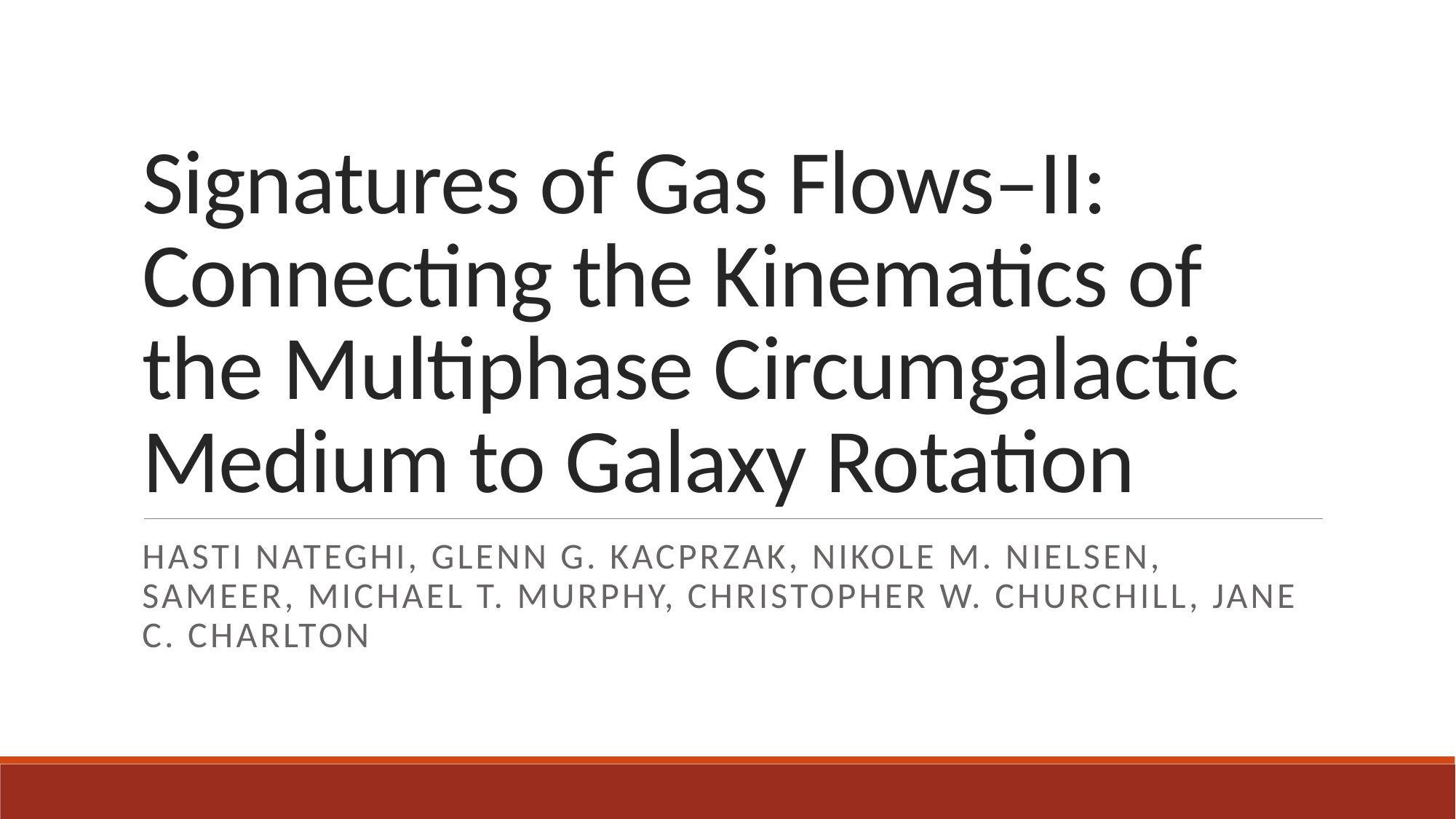

# Signatures of Gas Flows–II: Connecting the Kinematics of the Multiphase Circumgalactic Medium to Galaxy Rotation
Hasti Nateghi, Glenn G. Kacprzak, Nikole M. Nielsen, Sameer, Michael T. Murphy, Christopher W. Churchill, Jane C. Charlton